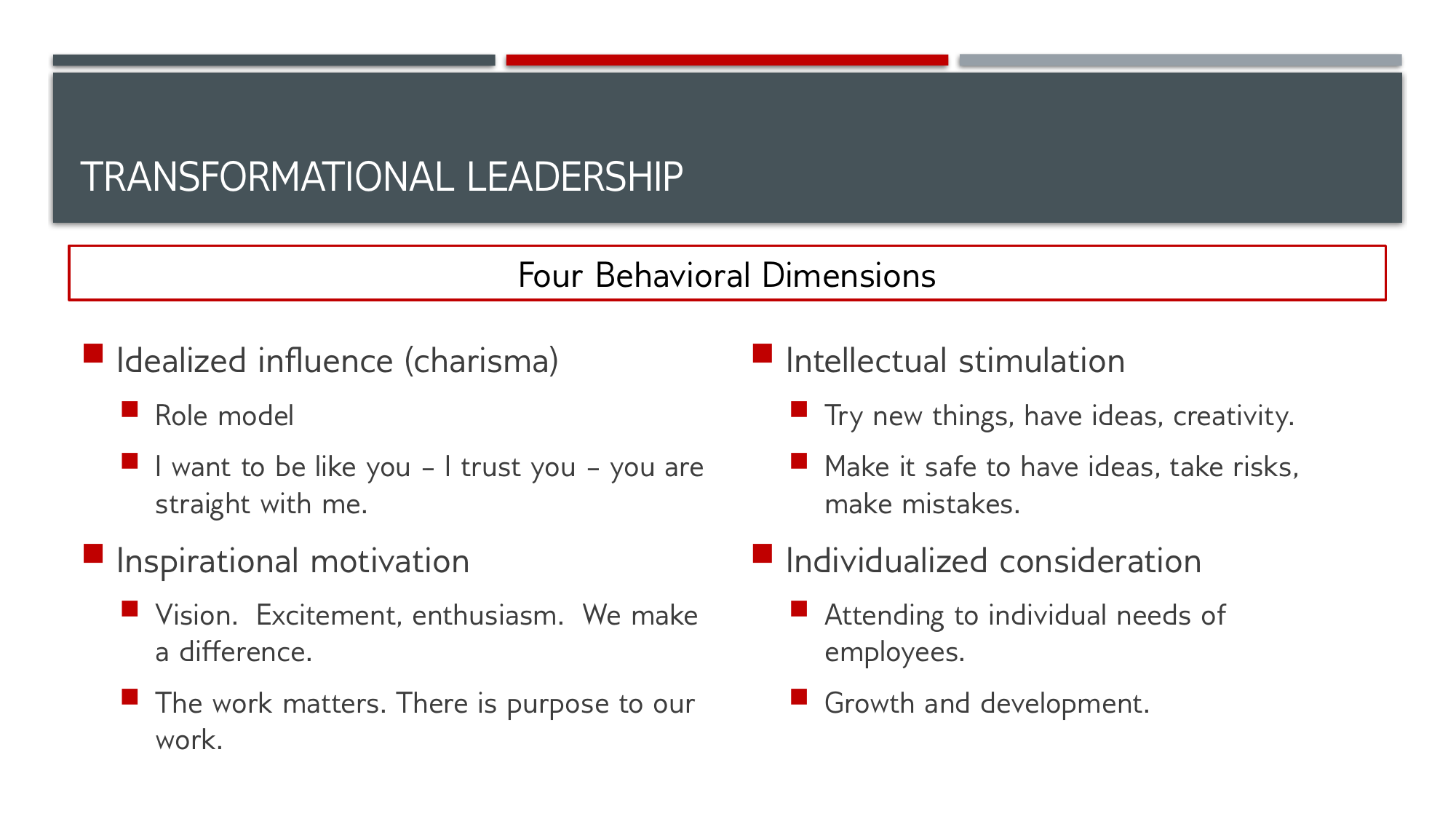

# Transformational Leadership
Four Behavioral Dimensions
Idealized influence (charisma)
Role model
I want to be like you – I trust you – you are straight with me.
Inspirational motivation
Vision.  Excitement, enthusiasm.  We make a difference.
The work matters. There is purpose to our work.
Intellectual stimulation
Try new things, have ideas, creativity.
Make it safe to have ideas, take risks, make mistakes.
Individualized consideration
Attending to individual needs of employees.
Growth and development.